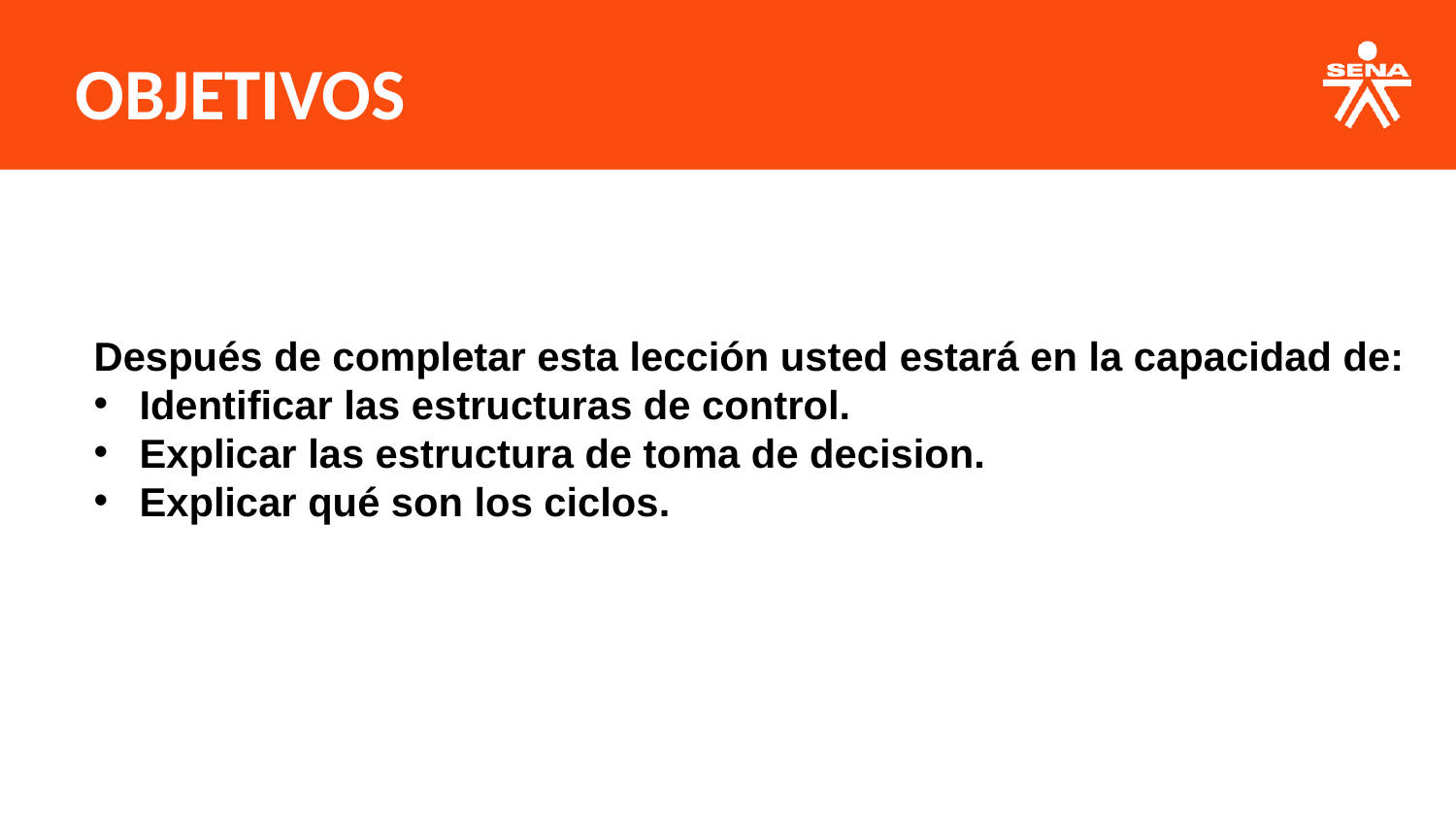

OBJETIVOS

Después de completar esta lección usted estará en la capacidad de:
Identificar las estructuras de control.
Explicar las estructura de toma de decision.
Explicar qué son los ciclos.